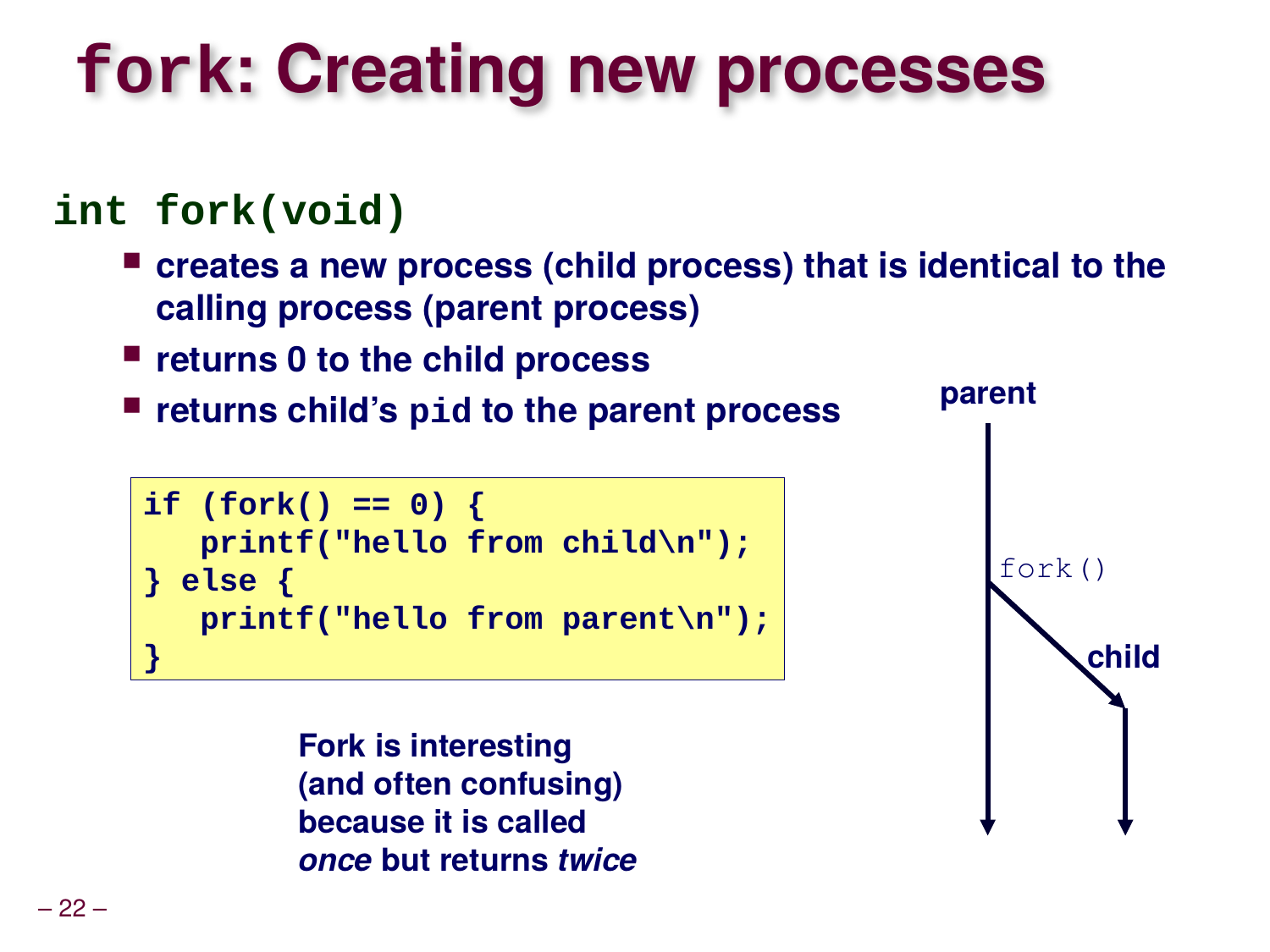

# fork: Creating new processes
int fork(void)
creates a new process (child process) that is identical to the calling process (parent process)
returns 0 to the child process
returns child’s pid to the parent process
parent
if (fork() == 0) {
   printf("hello from child\n");
} else {
   printf("hello from parent\n");
}
fork()
child
Fork is interesting
(and often confusing)
because it is called
once but returns twice